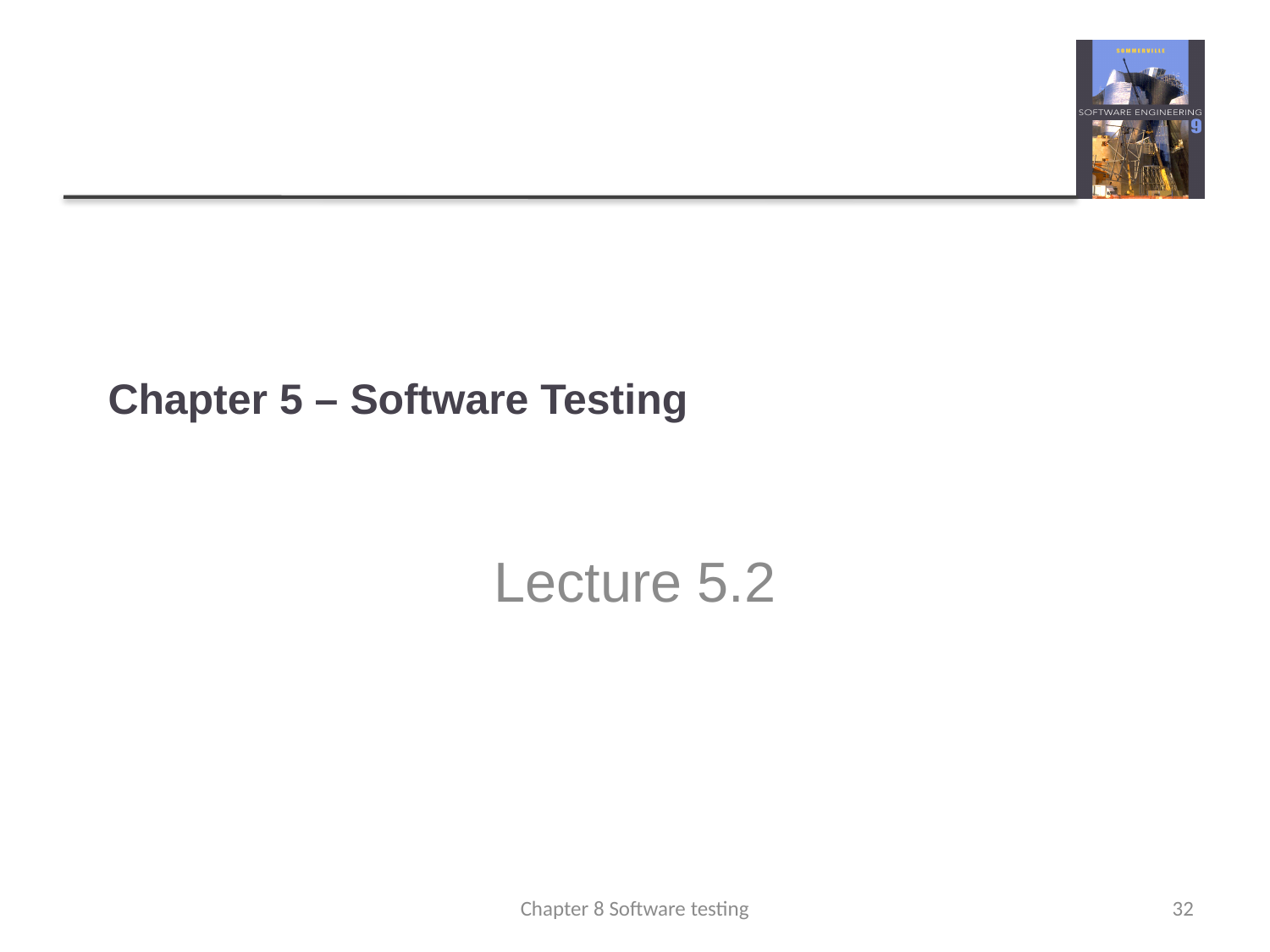

# Chapter 5 – Software Testing
Lecture 5.2
Chapter 8 Software testing
32